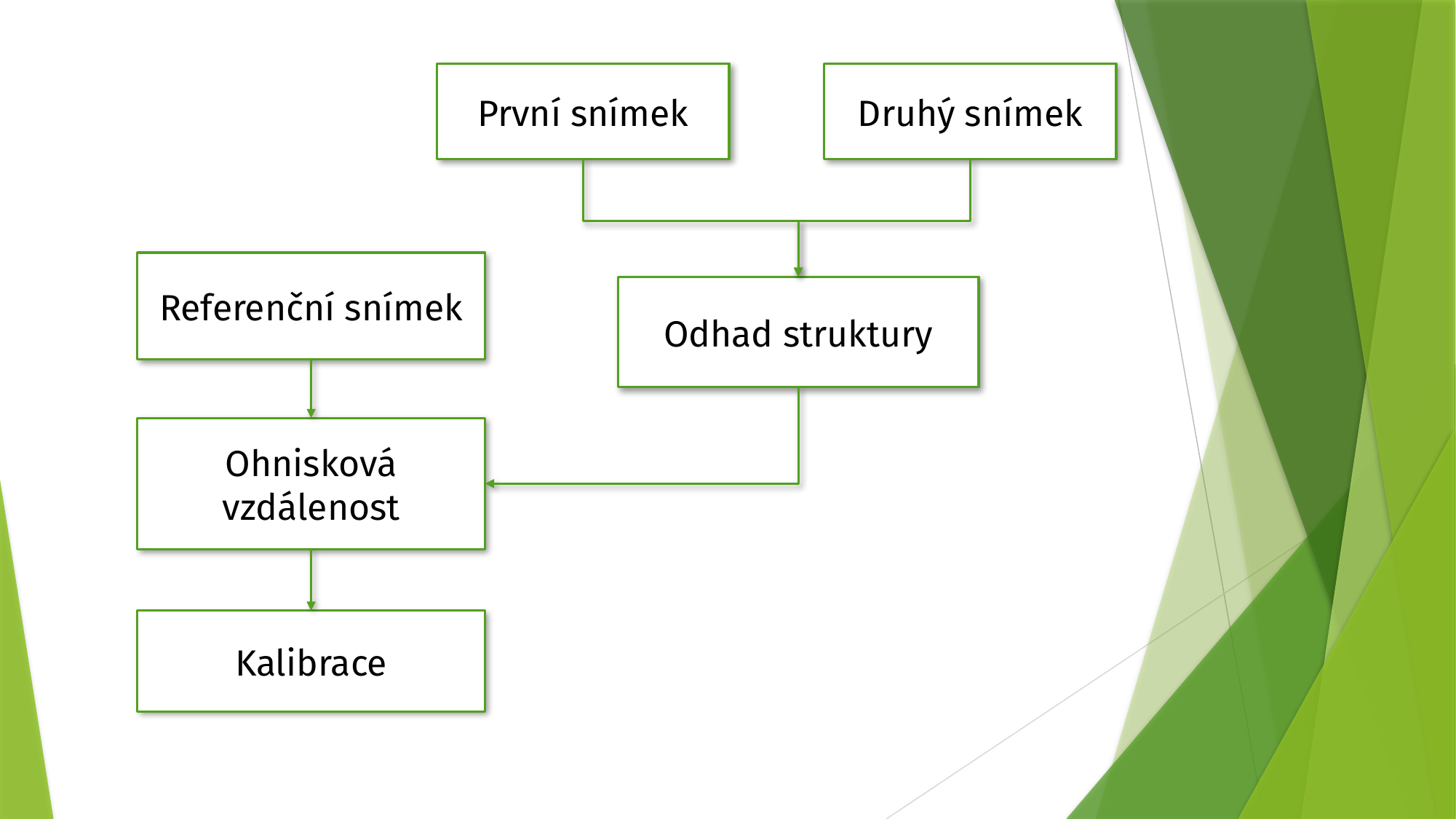

Druhý snímek
První snímek
Referenční snímek
Odhad struktury
Ohnisková vzdálenost
Kalibrace